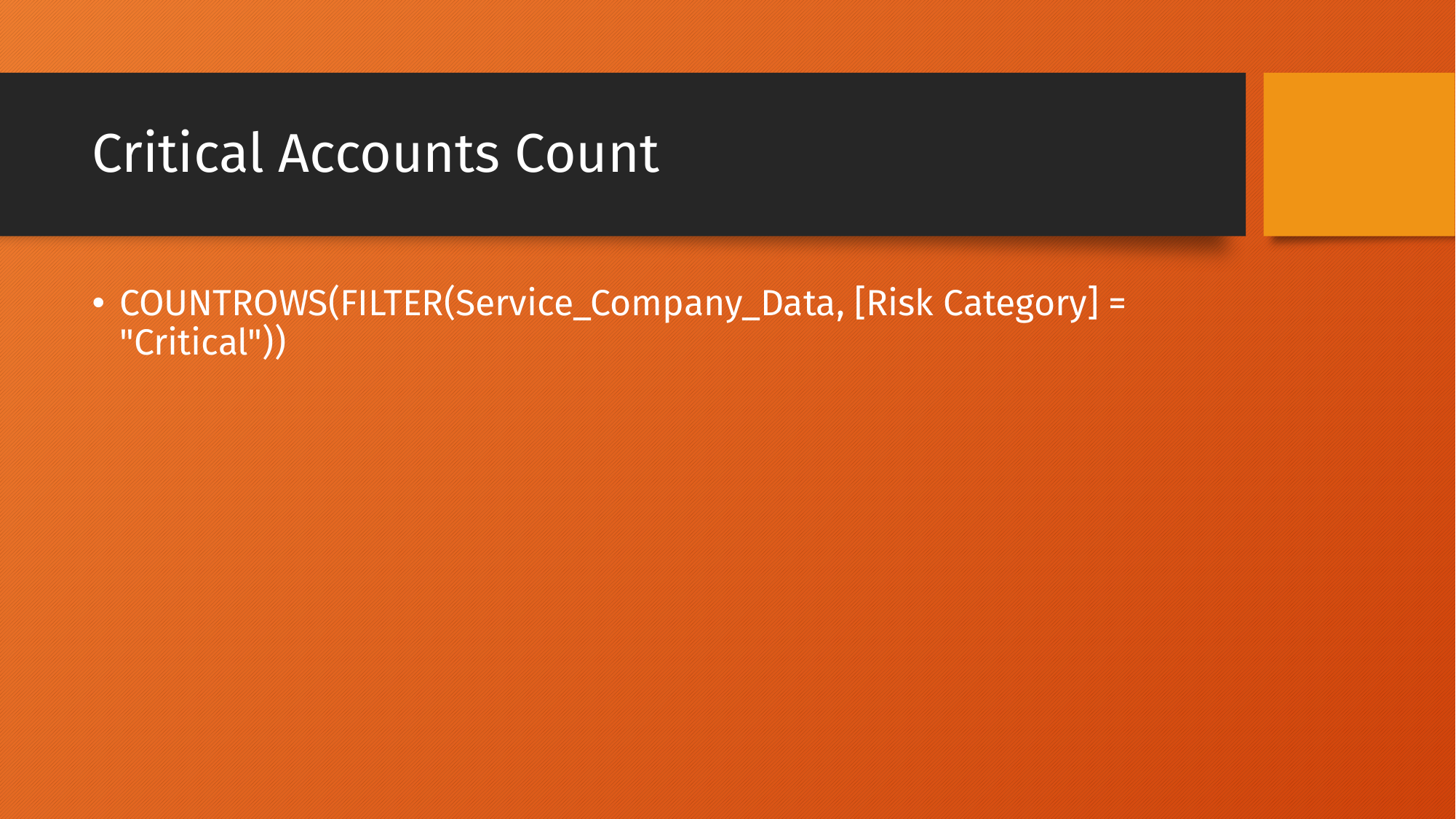

# Critical Accounts Count
COUNTROWS(FILTER(Service_Company_Data, [Risk Category] = "Critical"))